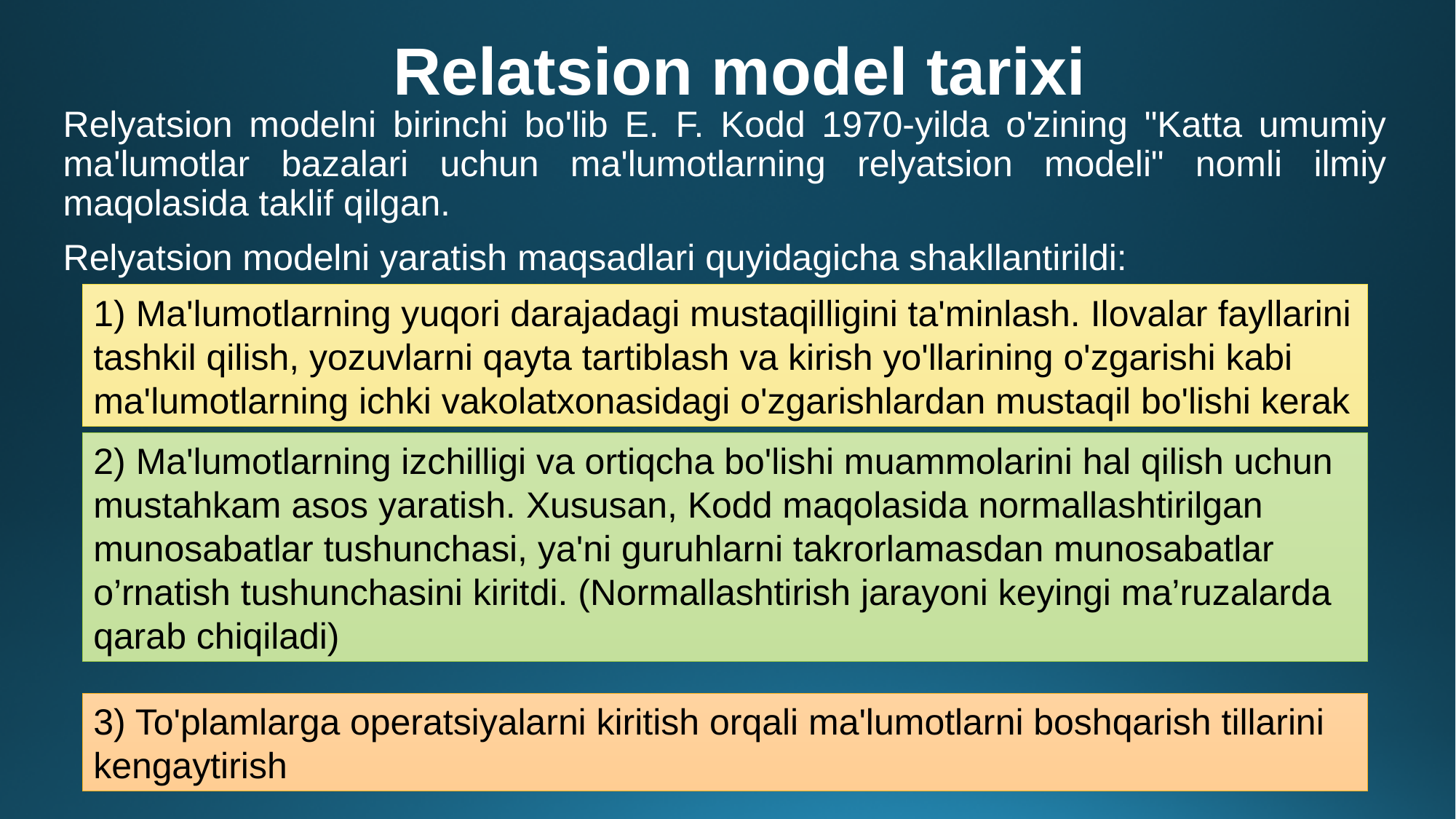

# Relatsion model tarixi
Relyatsion modelni birinchi bo'lib E. F. Kodd 1970-yilda o'zining "Katta umumiy ma'lumotlar bazalari uchun ma'lumotlarning relyatsion modeli" nomli ilmiy maqolasida taklif qilgan.
Relyatsion modelni yaratish maqsadlari quyidagicha shakllantirildi:

1) Ma'lumotlarning yuqori darajadagi mustaqilligini ta'minlash. Ilovalar fayllarini tashkil qilish, yozuvlarni qayta tartiblash va kirish yo'llarining o'zgarishi kabi ma'lumotlarning ichki vakolatxonasidagi o'zgarishlardan mustaqil bo'lishi kerak
2) Ma'lumotlarning izchilligi va ortiqcha bo'lishi muammolarini hal qilish uchun mustahkam asos yaratish. Xususan, Kodd maqolasida normallashtirilgan munosabatlar tushunchasi, ya'ni guruhlarni takrorlamasdan munosabatlar o’rnatish tushunchasini kiritdi. (Normallashtirish jarayoni keyingi ma’ruzalarda qarab chiqiladi)
3) To'plamlarga operatsiyalarni kiritish orqali ma'lumotlarni boshqarish tillarini kengaytirish